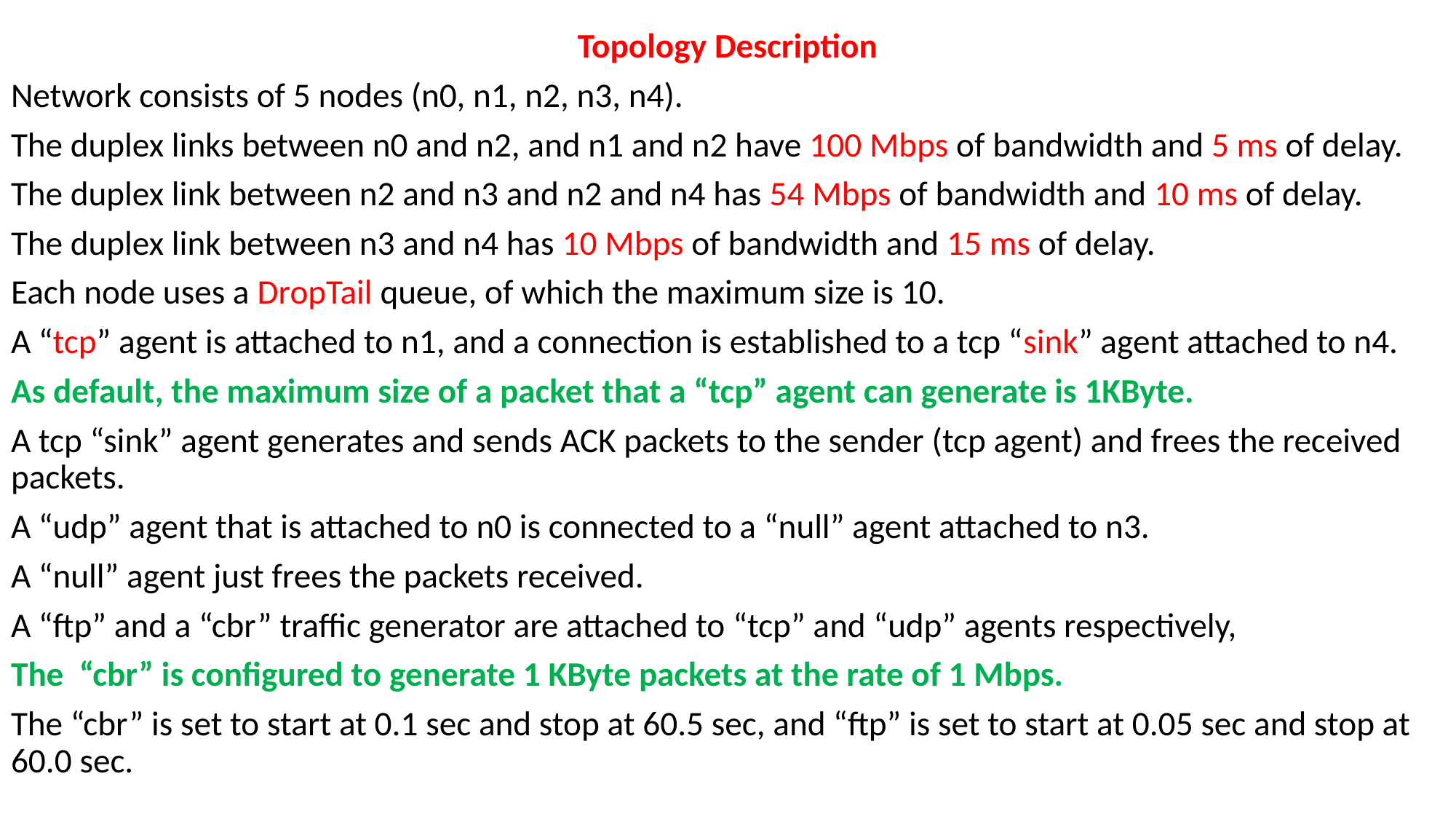

Topology Description
Network consists of 5 nodes (n0, n1, n2, n3, n4).
The duplex links between n0 and n2, and n1 and n2 have 100 Mbps of bandwidth and 5 ms of delay.
The duplex link between n2 and n3 and n2 and n4 has 54 Mbps of bandwidth and 10 ms of delay.
The duplex link between n3 and n4 has 10 Mbps of bandwidth and 15 ms of delay.
Each node uses a DropTail queue, of which the maximum size is 10.
A “tcp” agent is attached to n1, and a connection is established to a tcp “sink” agent attached to n4.
As default, the maximum size of a packet that a “tcp” agent can generate is 1KByte.
A tcp “sink” agent generates and sends ACK packets to the sender (tcp agent) and frees the received packets.
A “udp” agent that is attached to n0 is connected to a “null” agent attached to n3.
A “null” agent just frees the packets received.
A “ftp” and a “cbr” traffic generator are attached to “tcp” and “udp” agents respectively,
The  “cbr” is configured to generate 1 KByte packets at the rate of 1 Mbps.
The “cbr” is set to start at 0.1 sec and stop at 60.5 sec, and “ftp” is set to start at 0.05 sec and stop at 60.0 sec.